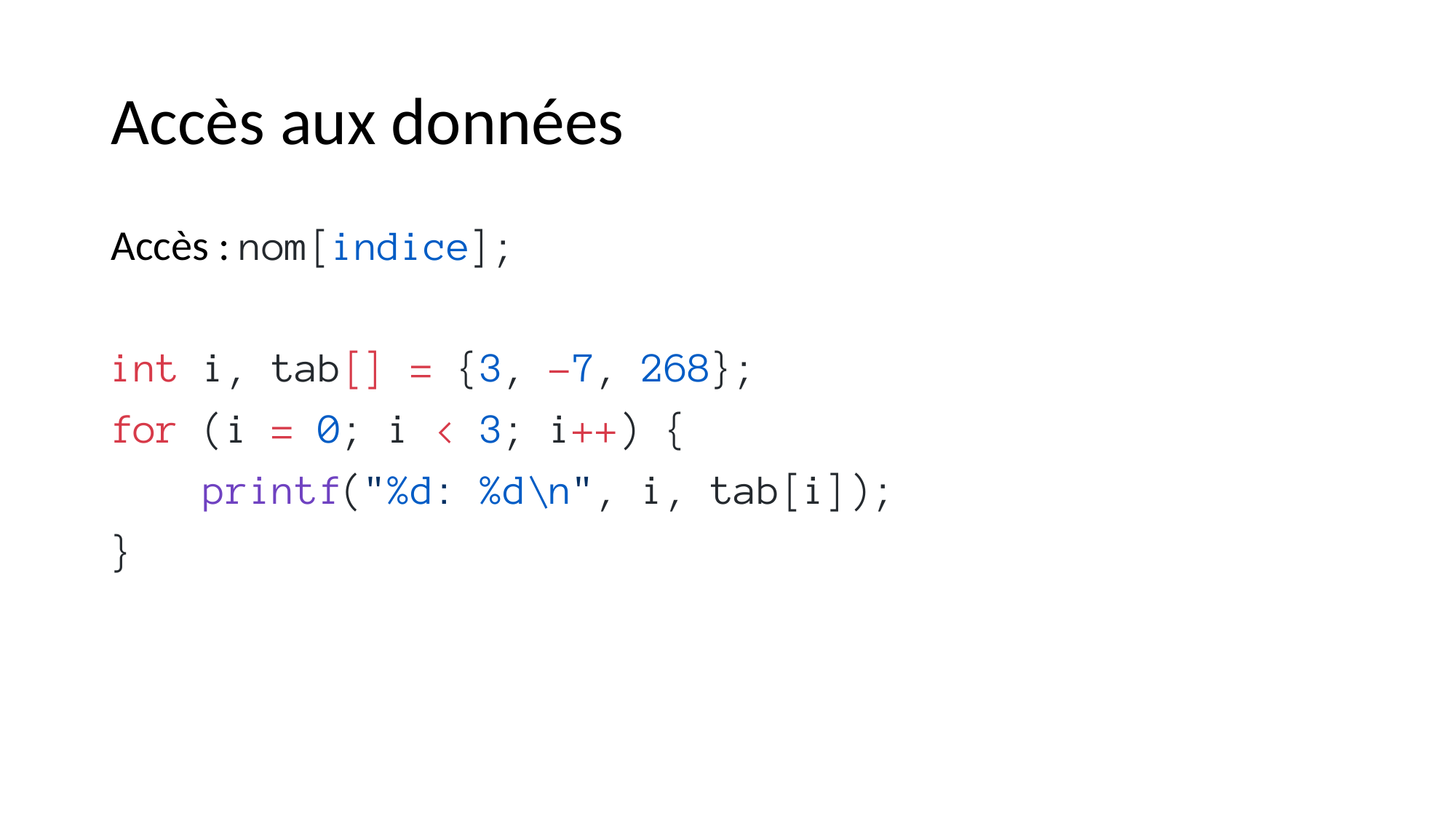

# Accès aux données
Accès : nom[indice];

int i, tab[] = {3, -7, 268};
for (i = 0; i < 3; i++) {
    printf("%d: %d\n", i, tab[i]);
}